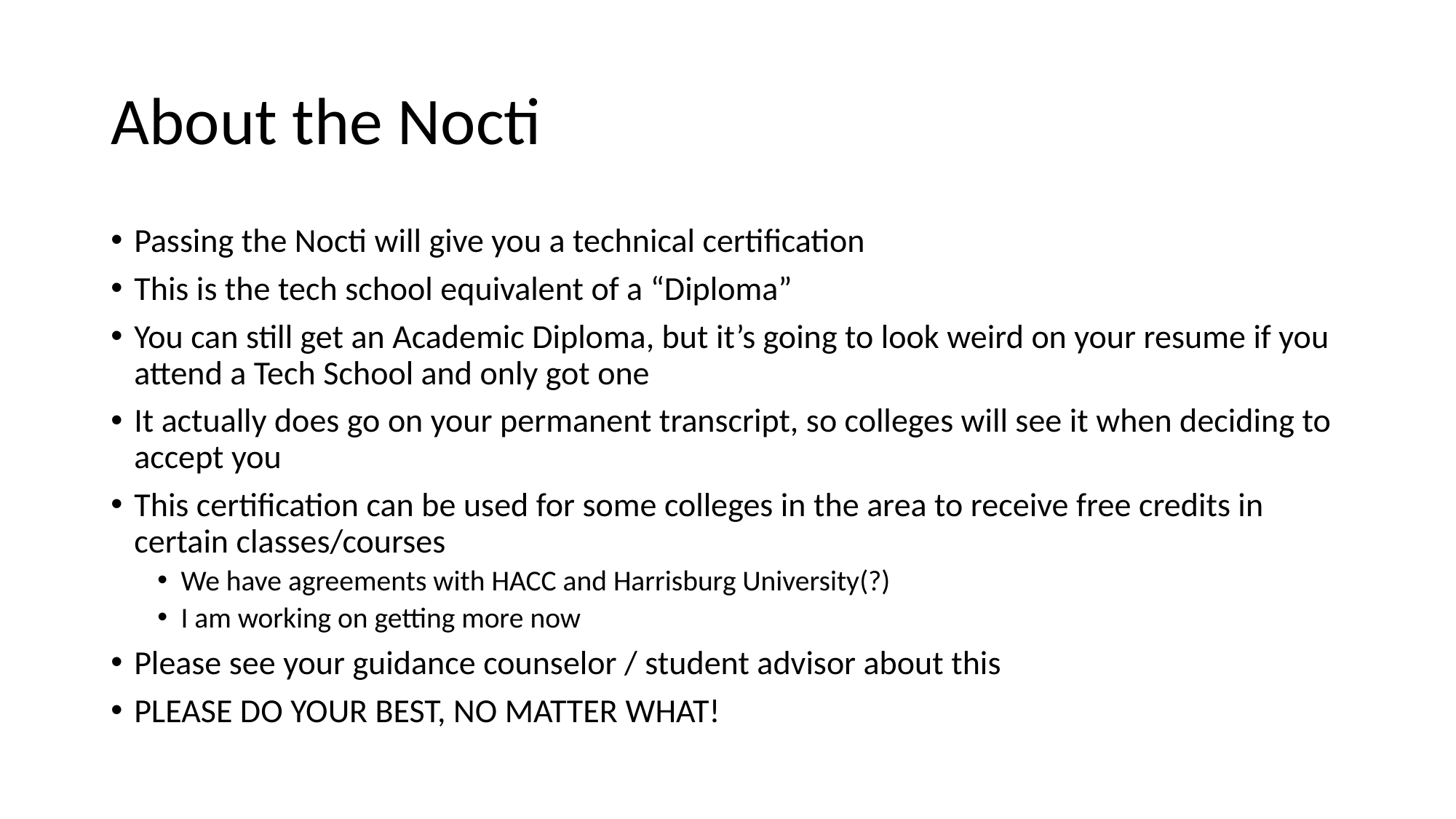

# About the Nocti
Passing the Nocti will give you a technical certification
This is the tech school equivalent of a “Diploma”
You can still get an Academic Diploma, but it’s going to look weird on your resume if you attend a Tech School and only got one
It actually does go on your permanent transcript, so colleges will see it when deciding to accept you
This certification can be used for some colleges in the area to receive free credits in certain classes/courses
We have agreements with HACC and Harrisburg University(?)
I am working on getting more now
Please see your guidance counselor / student advisor about this
PLEASE DO YOUR BEST, NO MATTER WHAT!